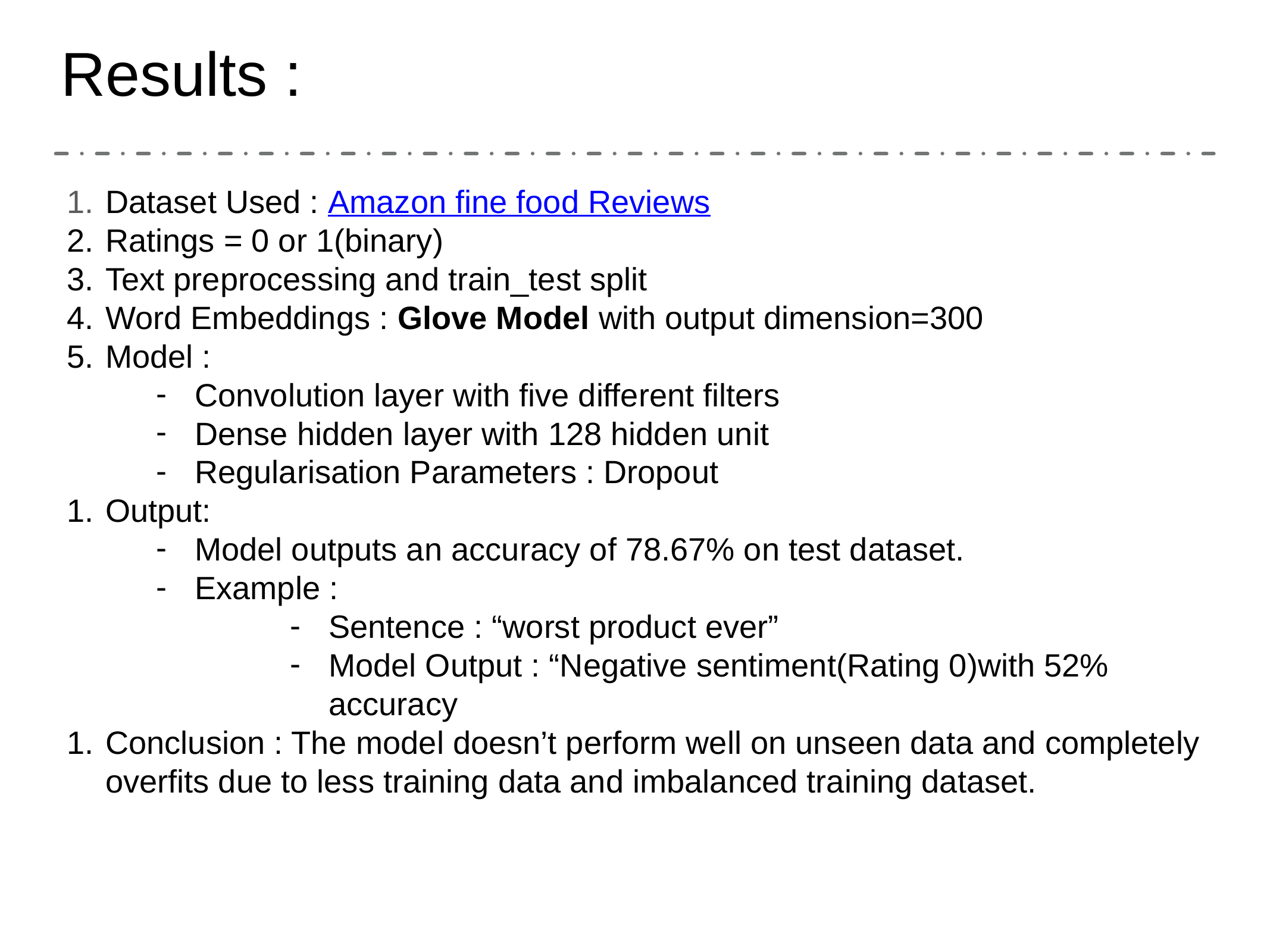

# Results :
Dataset Used : Amazon fine food Reviews
Ratings = 0 or 1(binary)
Text preprocessing and train_test split
Word Embeddings : Glove Model with output dimension=300
Model :
Convolution layer with five different filters
Dense hidden layer with 128 hidden unit
Regularisation Parameters : Dropout
Output:
Model outputs an accuracy of 78.67% on test dataset.
Example :
Sentence : “worst product ever”
Model Output : “Negative sentiment(Rating 0)with 52% accuracy
Conclusion : The model doesn’t perform well on unseen data and completely overfits due to less training data and imbalanced training dataset.